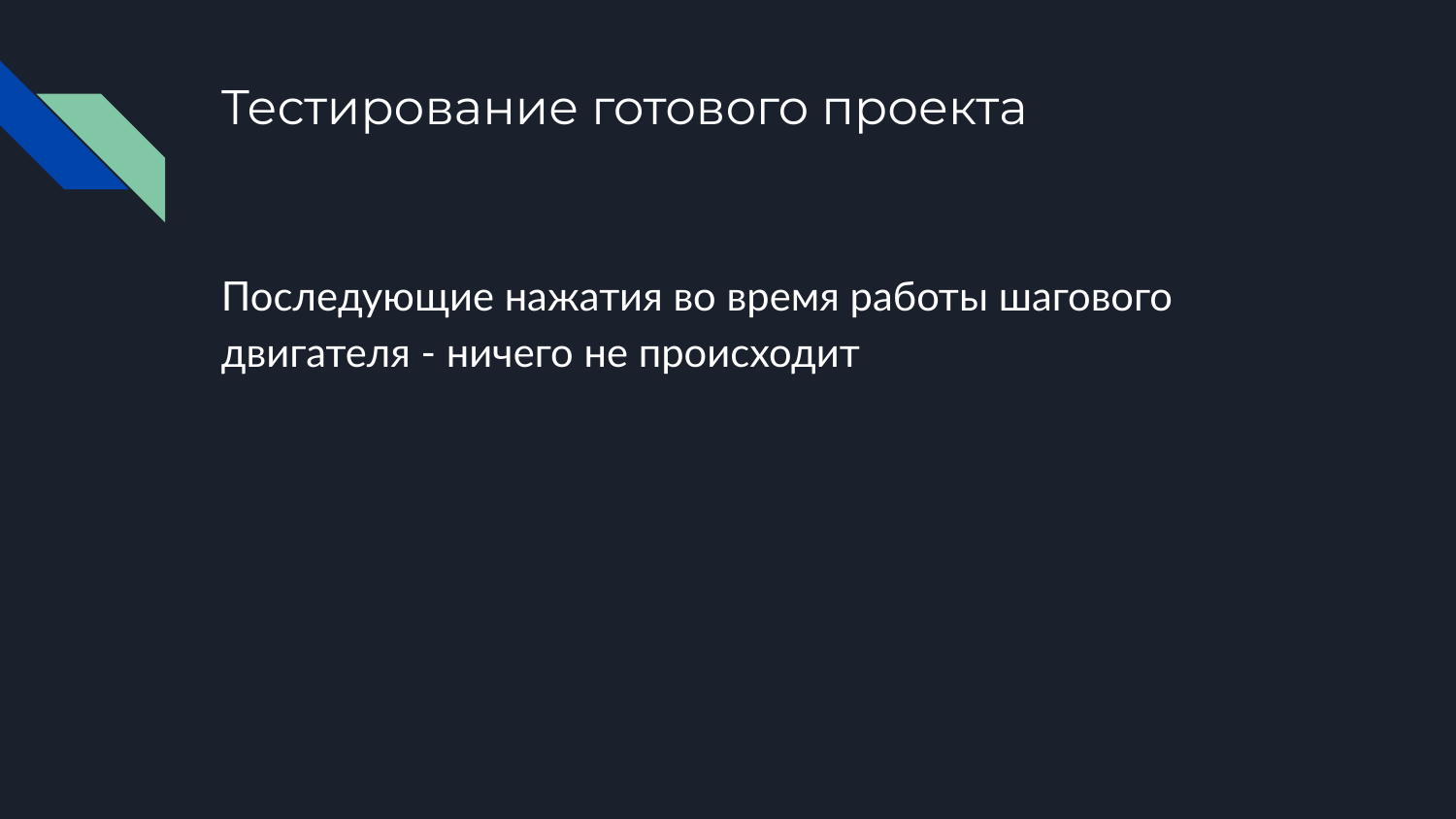

# Тестирование готового проекта
Последующие нажатия во время работы шагового двигателя - ничего не происходит